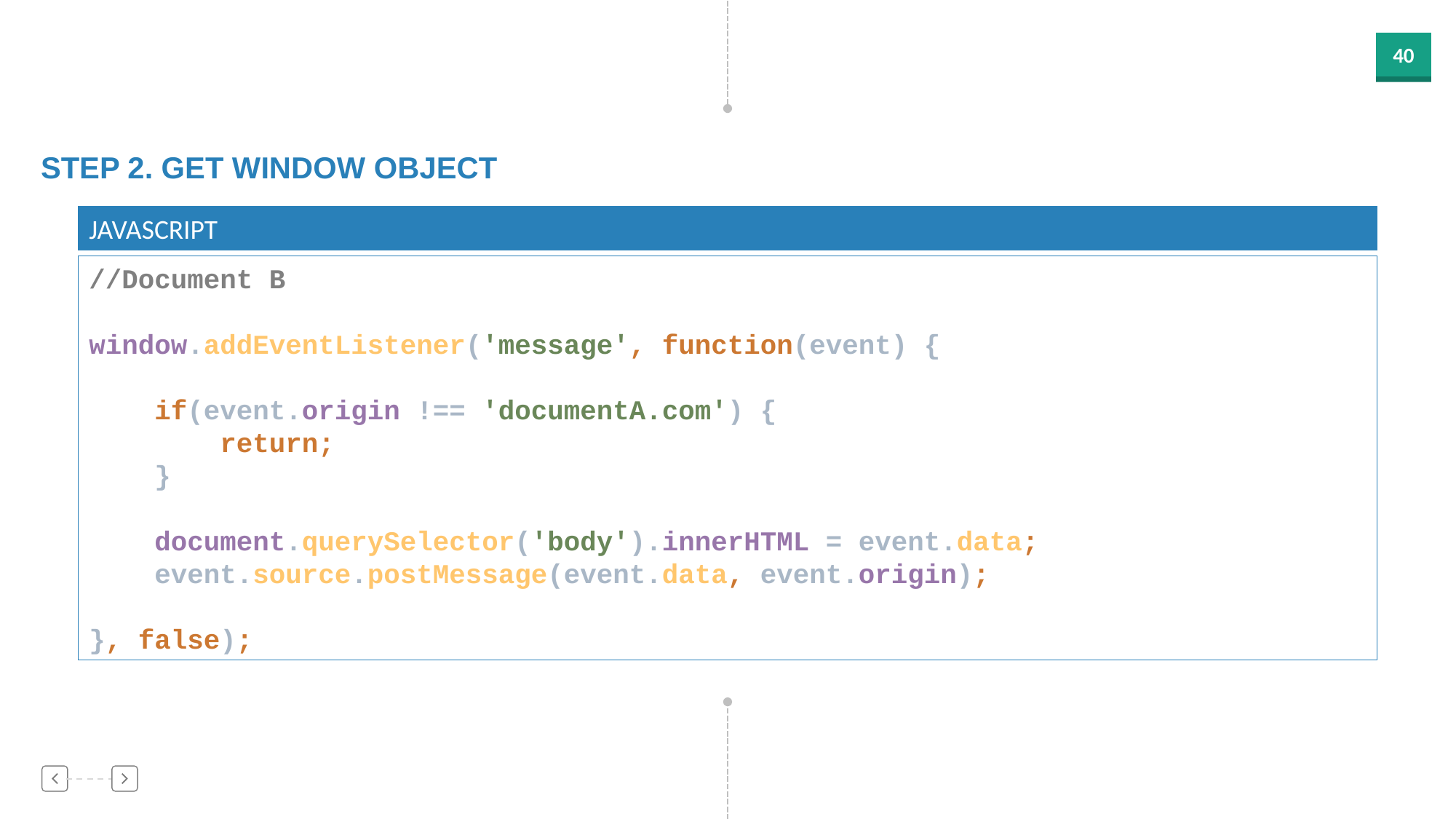

STEP 2. GET WINDOW OBJECT
JAVASCRIPT
//Document B
window.addEventListener('message', function(event) {
    if(event.origin !== 'documentA.com') {
        return;
    }
    document.querySelector('body').innerHTML = event.data;
    event.source.postMessage(event.data, event.origin);
}, false);